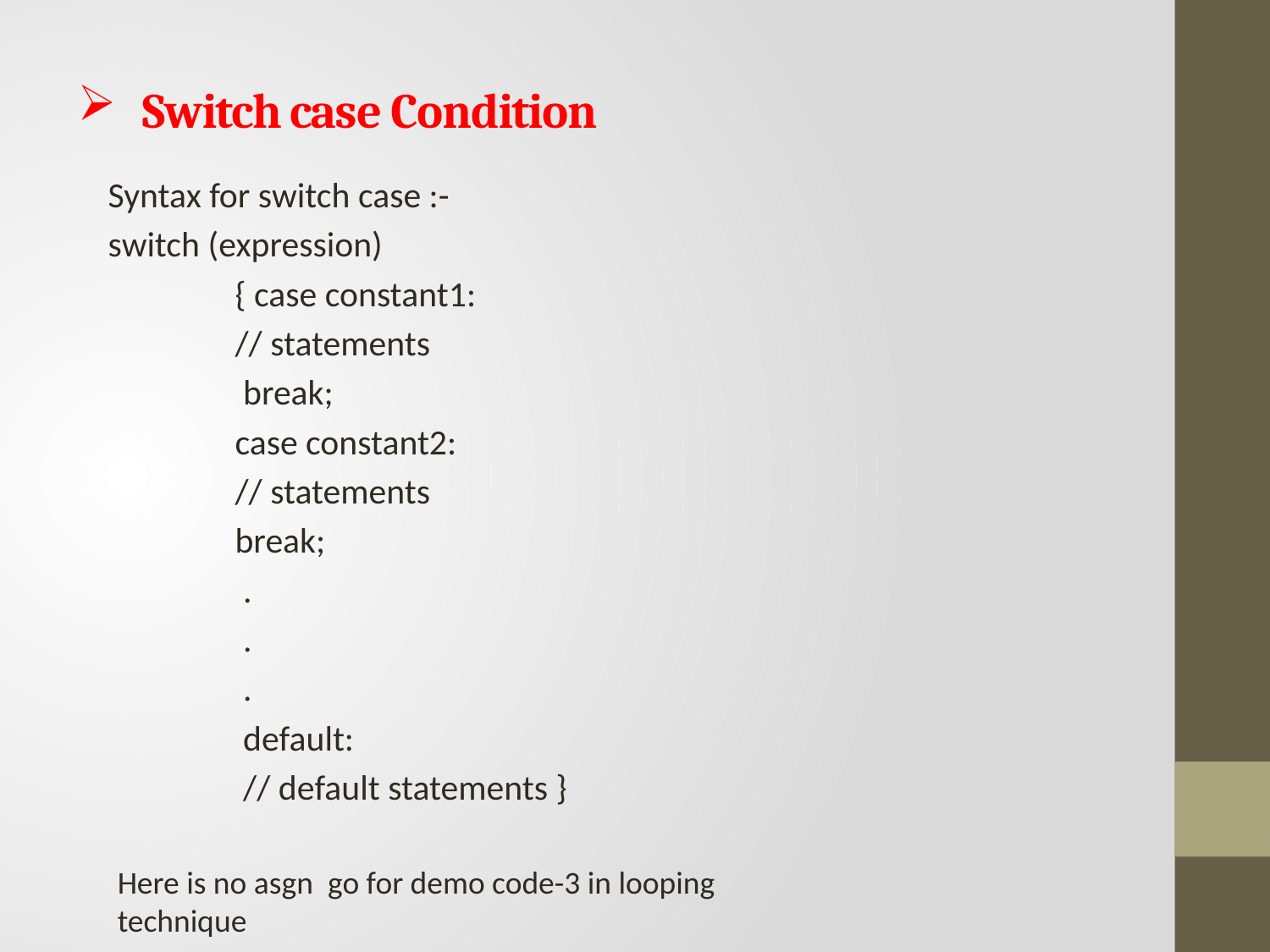

# Switch case Condition
Syntax for switch case :-
switch (expression) ​
	{ case constant1:
	// statements
	 break;
	case constant2:
	// statements
	break;
	 .
	 .
	 .
	 default:
	 // default statements }
Here is no asgn  go for demo code-3 in looping technique